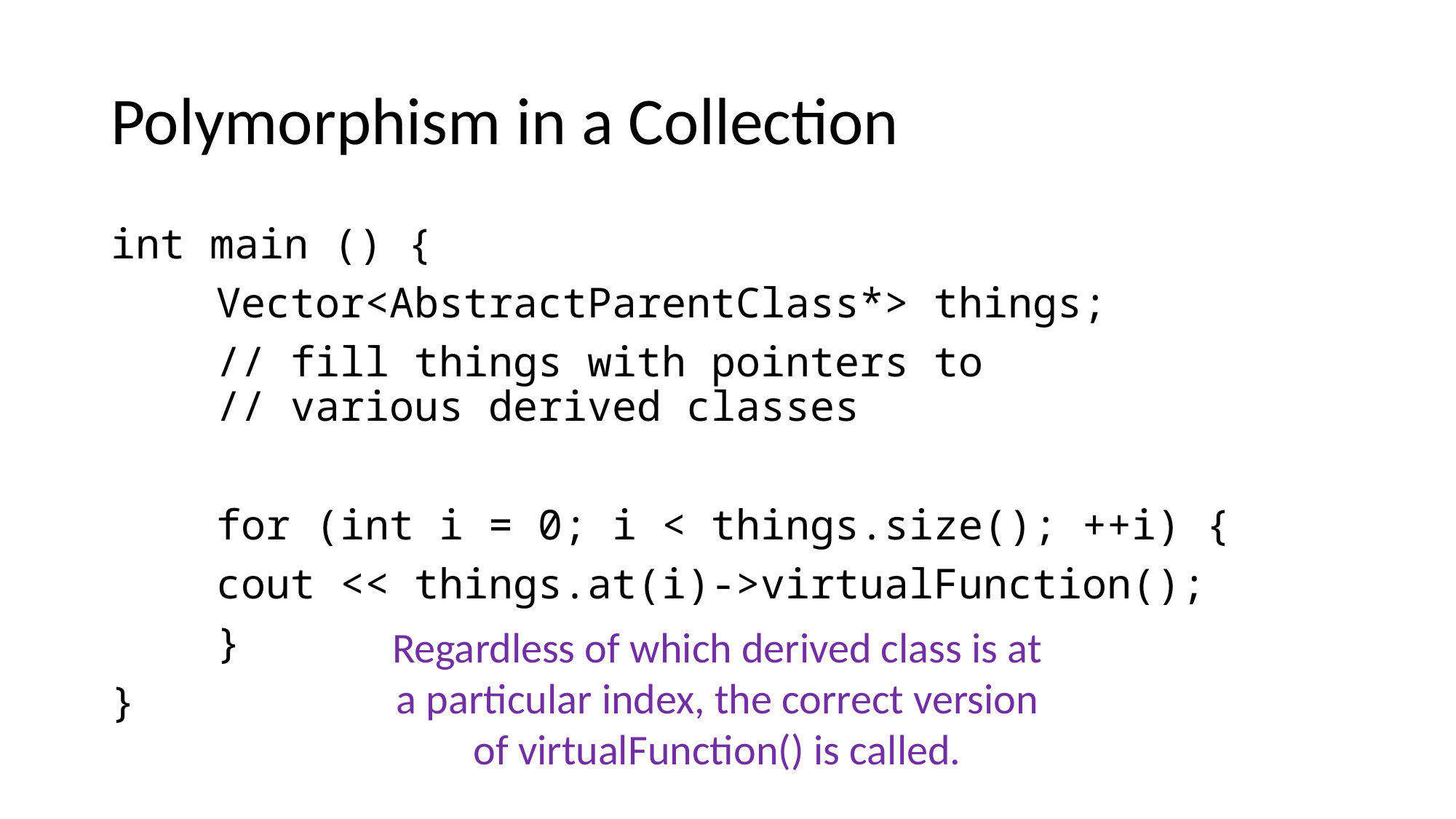

# Polymorphism in a Collection
int main () {
	Vector<AbstractParentClass*> things;
	// fill things with pointers to
	// various derived classes

	for (int i = 0; i < things.size(); ++i) {
		cout << things.at(i)->virtualFunction();
	}
}

Regardless of which derived class is at a particular index, the correct version of virtualFunction() is called.